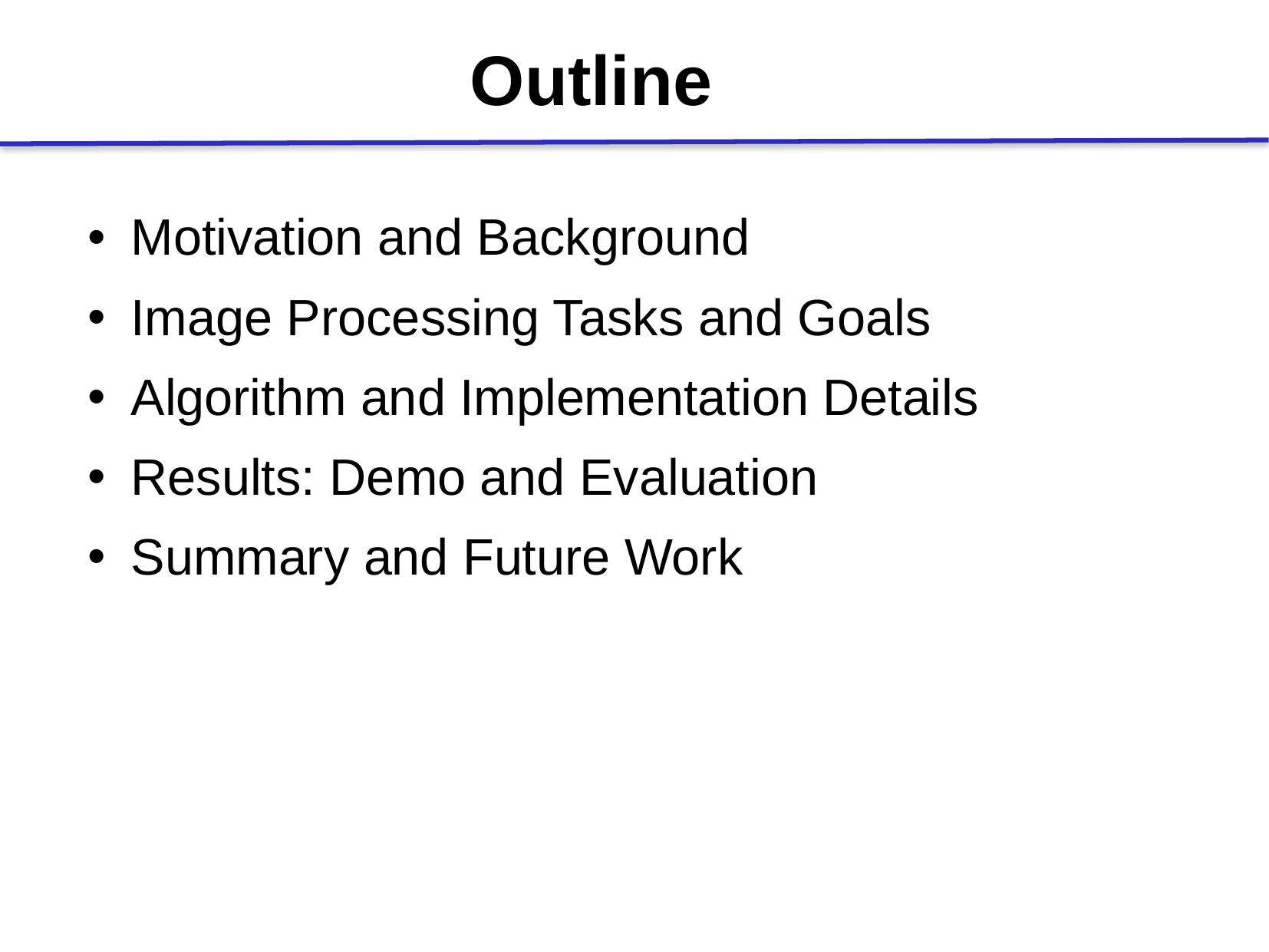

# Outline
Motivation and Background
Image Processing Tasks and Goals
Algorithm and Implementation Details
Results: Demo and Evaluation
Summary and Future Work